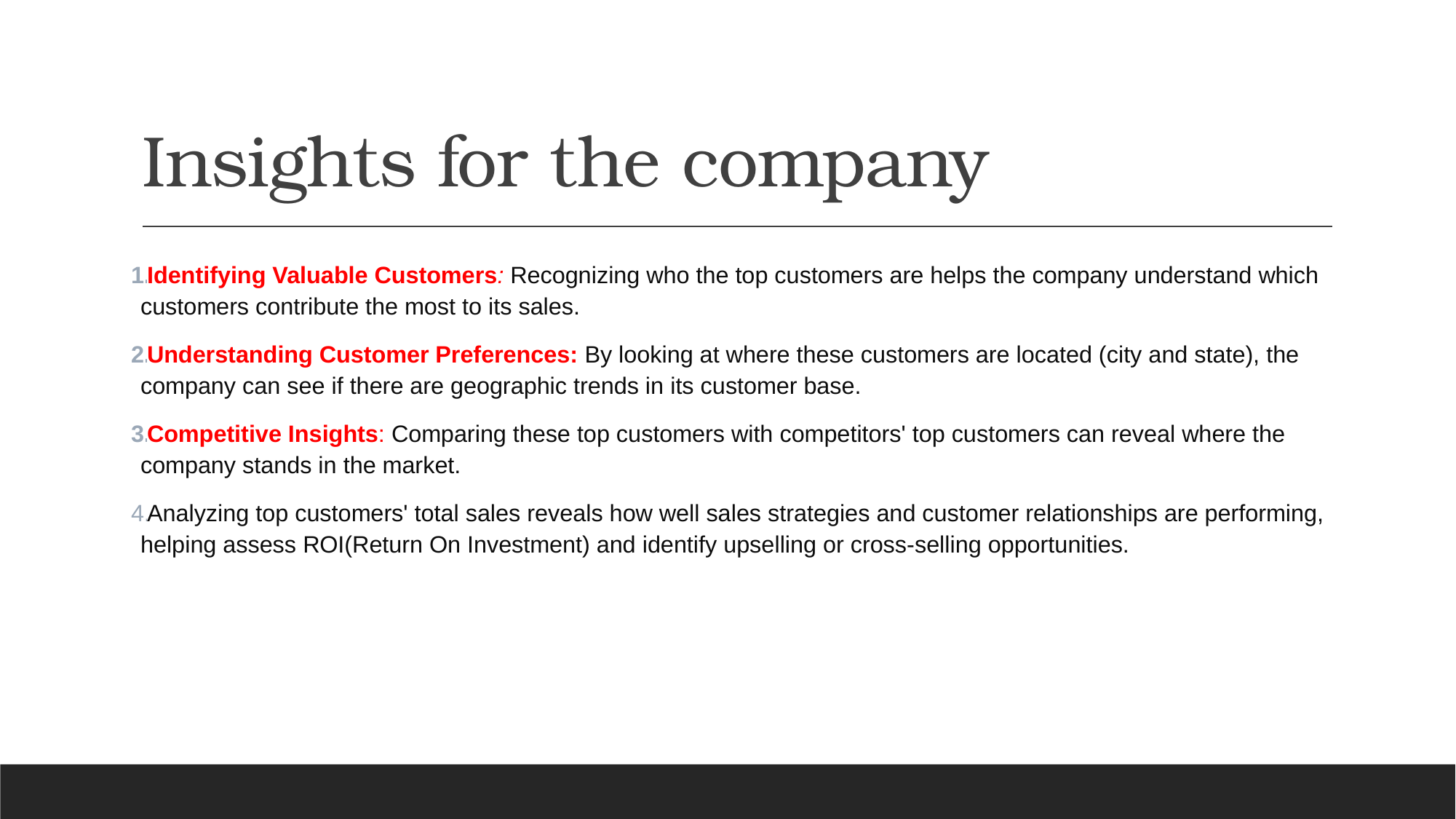

# Insights for the company
Identifying Valuable Customers: Recognizing who the top customers are helps the company understand which customers contribute the most to its sales.
Understanding Customer Preferences: By looking at where these customers are located (city and state), the company can see if there are geographic trends in its customer base.
Competitive Insights: Comparing these top customers with competitors' top customers can reveal where the company stands in the market.
Analyzing top customers' total sales reveals how well sales strategies and customer relationships are performing, helping assess ROI(Return On Investment) and identify upselling or cross-selling opportunities.